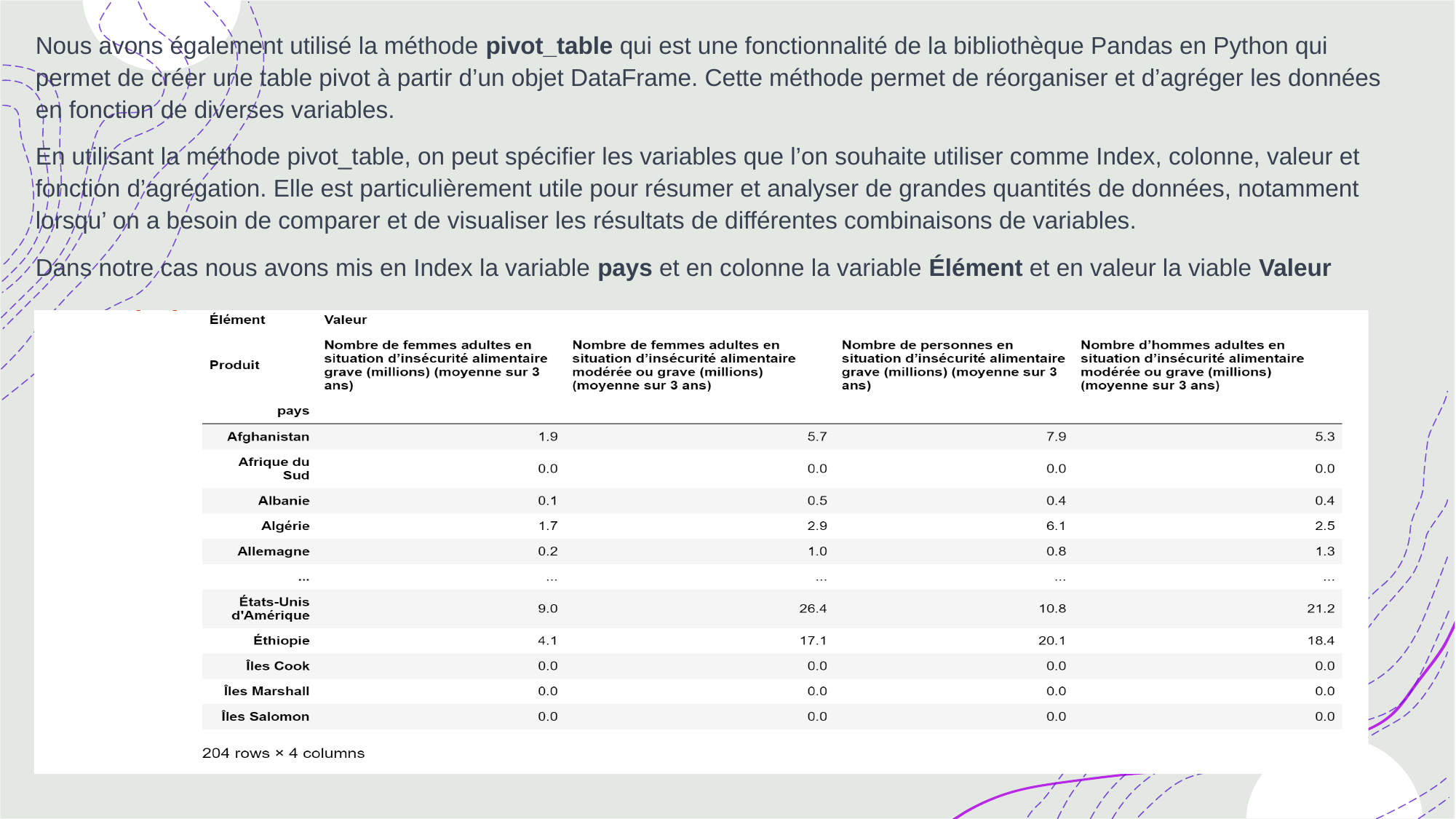

Nous avons également utilisé la méthode pivot_table qui est une fonctionnalité de la bibliothèque Pandas en Python qui permet de créer une table pivot à partir d’un objet DataFrame. Cette méthode permet de réorganiser et d’agréger les données en fonction de diverses variables.
En utilisant la méthode pivot_table, on peut spécifier les variables que l’on souhaite utiliser comme Index, colonne, valeur et fonction d’agrégation. Elle est particulièrement utile pour résumer et analyser de grandes quantités de données, notamment lorsqu’ on a besoin de comparer et de visualiser les résultats de différentes combinaisons de variables.
Dans notre cas nous avons mis en Index la variable pays et en colonne la variable Élément et en valeur la viable Valeur